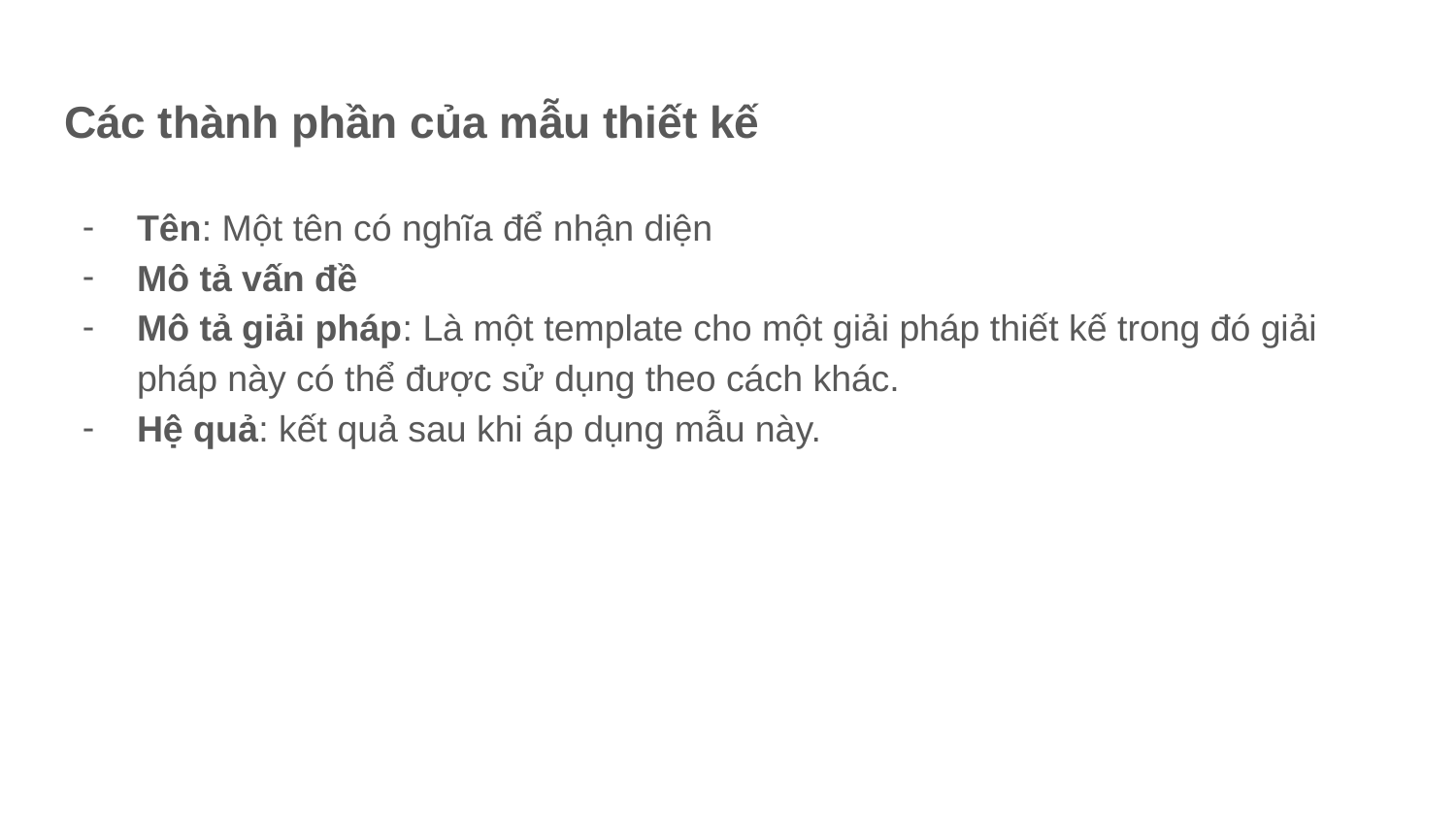

# Các thành phần của mẫu thiết kế
Tên: Một tên có nghĩa để nhận diện
Mô tả vấn đề
Mô tả giải pháp: Là một template cho một giải pháp thiết kế trong đó giải pháp này có thể được sử dụng theo cách khác.
Hệ quả: kết quả sau khi áp dụng mẫu này.